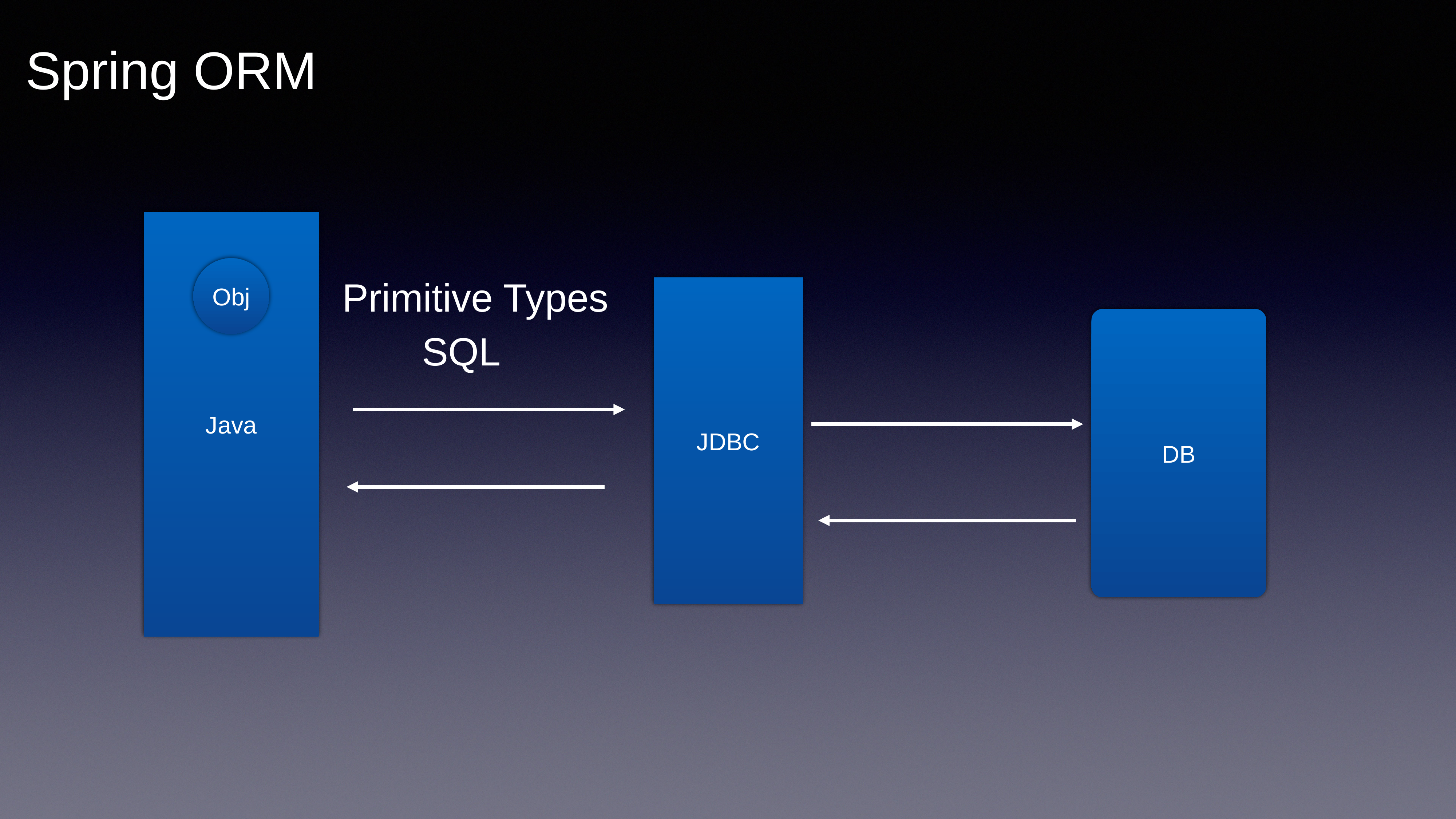

Spring ORM
Java
Obj
Primitive Types
JDBC
DB
SQL